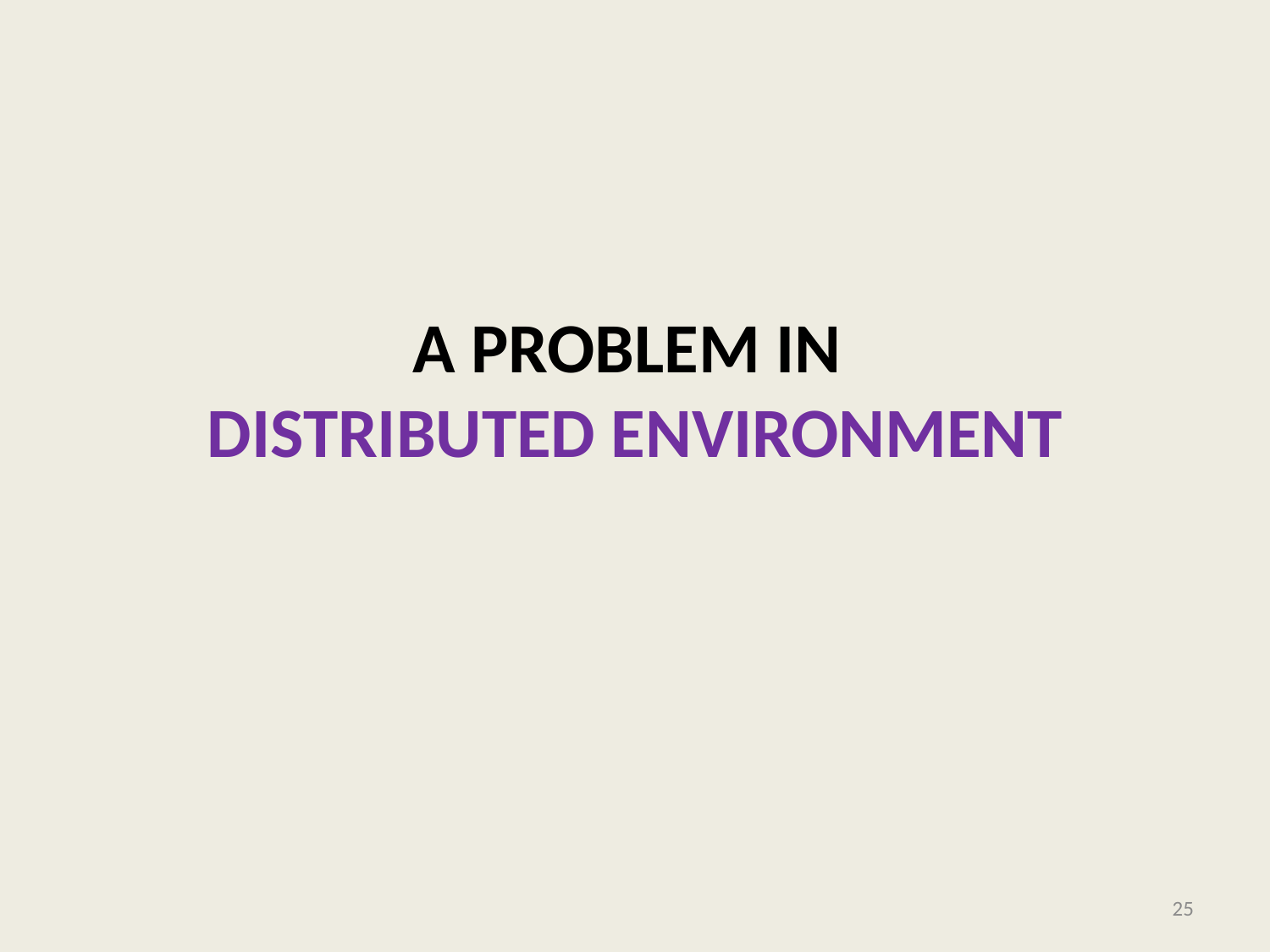

# A problem in distributed environment
25